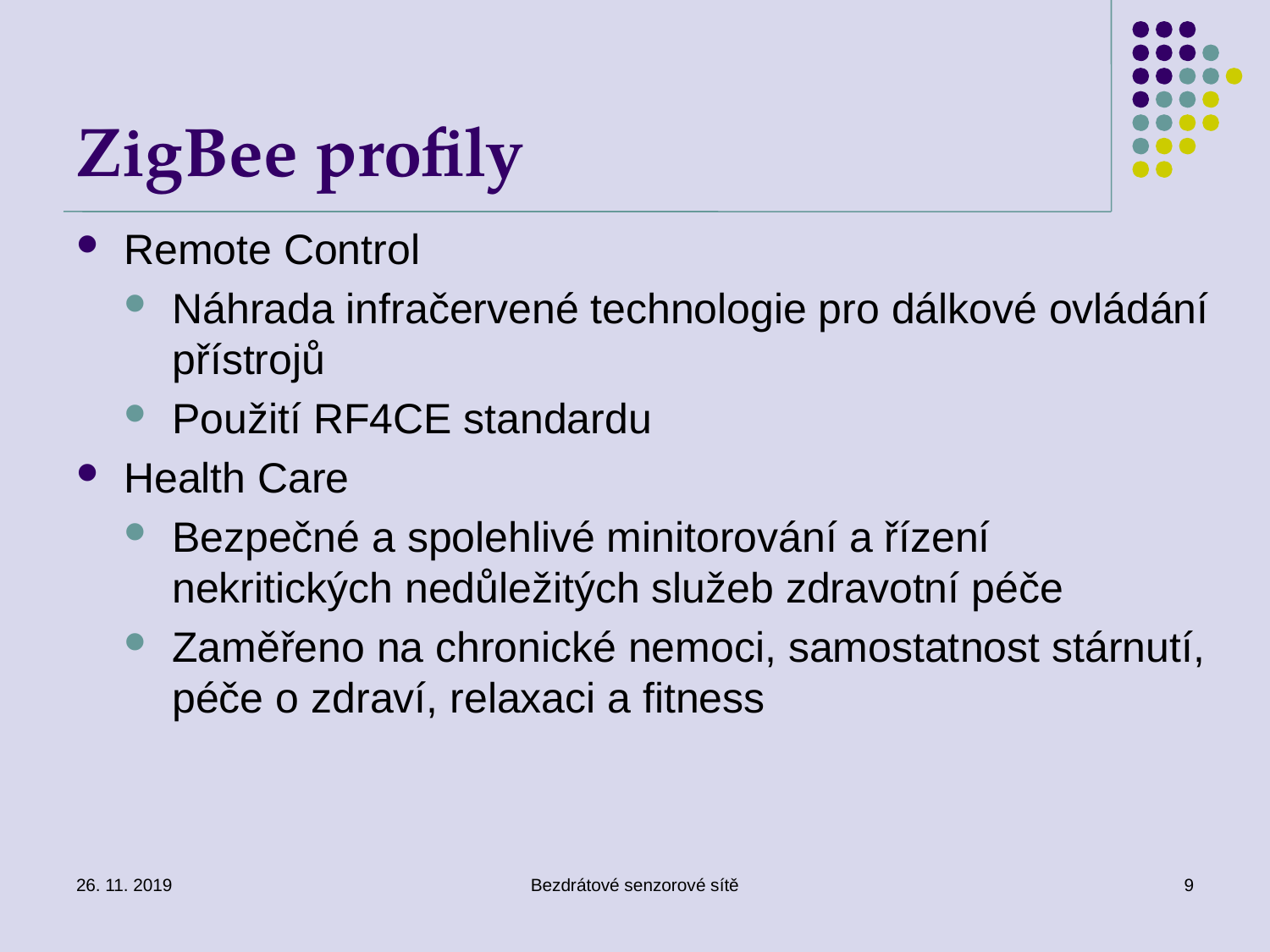

# ZigBee profily
Remote Control
Náhrada infračervené technologie pro dálkové ovládání přístrojů
Použití RF4CE standardu
Health Care
Bezpečné a spolehlivé minitorování a řízení nekritických nedůležitých služeb zdravotní péče
Zaměřeno na chronické nemoci, samostatnost stárnutí, péče o zdraví, relaxaci a fitness
26. 11. 2019
Bezdrátové senzorové sítě
9